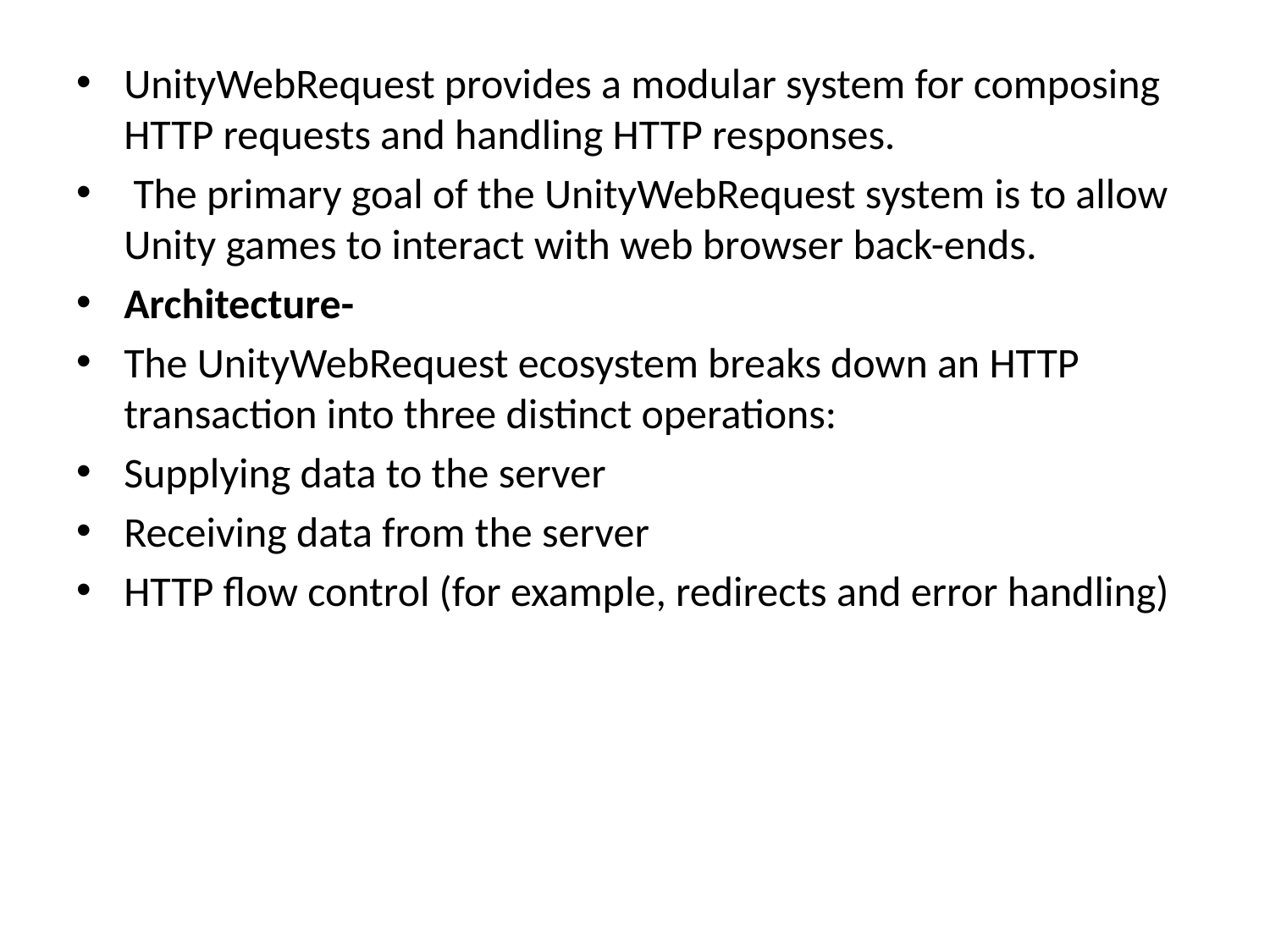

UnityWebRequest provides a modular system for composing HTTP requests and handling HTTP responses.
 The primary goal of the UnityWebRequest system is to allow Unity games to interact with web browser back-ends.
Architecture-
The UnityWebRequest ecosystem breaks down an HTTP transaction into three distinct operations:
Supplying data to the server
Receiving data from the server
HTTP flow control (for example, redirects and error handling)